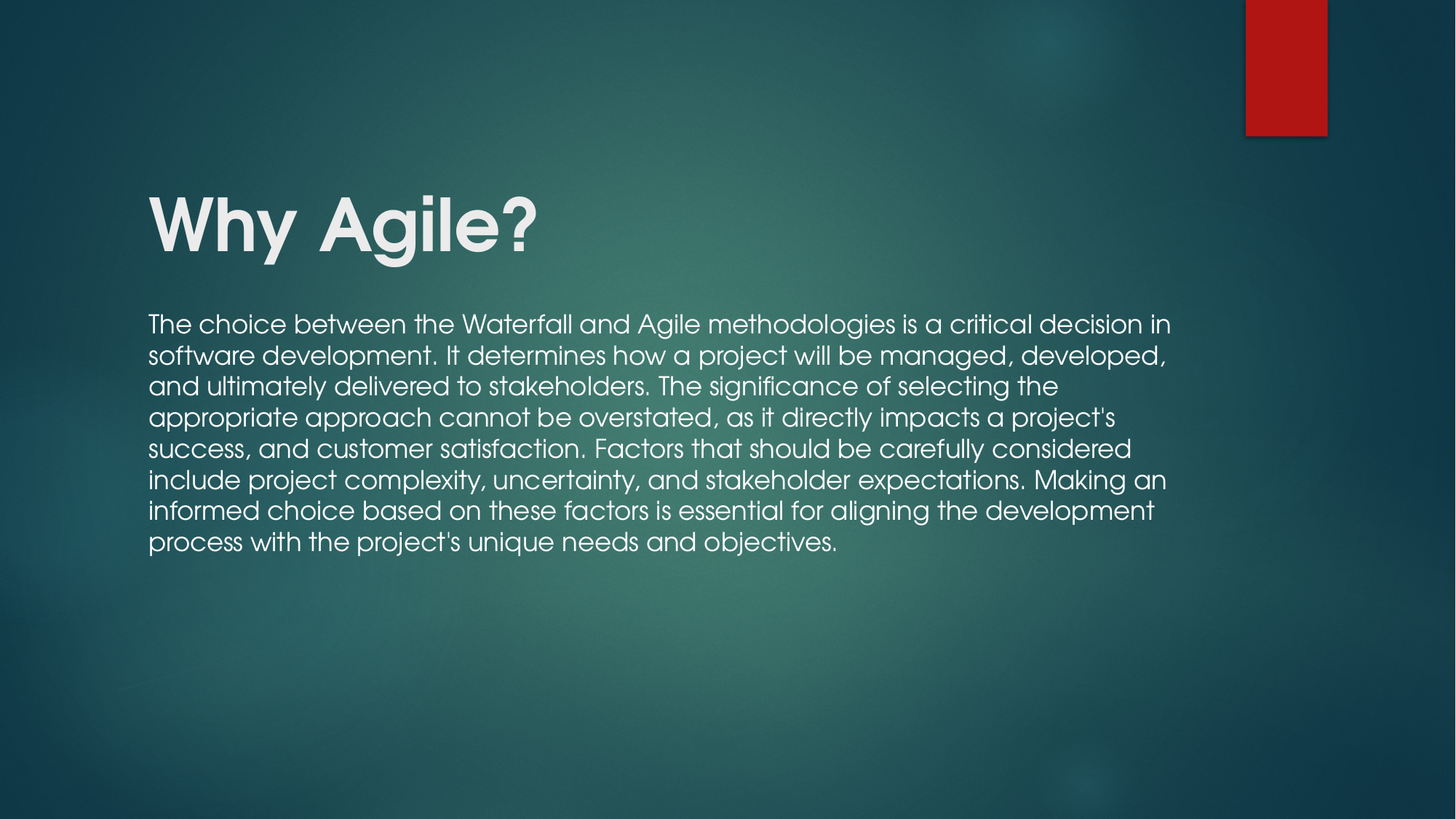

# Why Agile?
The choice between the Waterfall and Agile methodologies is a critical decision in software development. It determines how a project will be managed, developed, and ultimately delivered to stakeholders. The significance of selecting the appropriate approach cannot be overstated, as it directly impacts a project's success, and customer satisfaction. Factors that should be carefully considered include project complexity, uncertainty, and stakeholder expectations. Making an informed choice based on these factors is essential for aligning the development process with the project's unique needs and objectives.